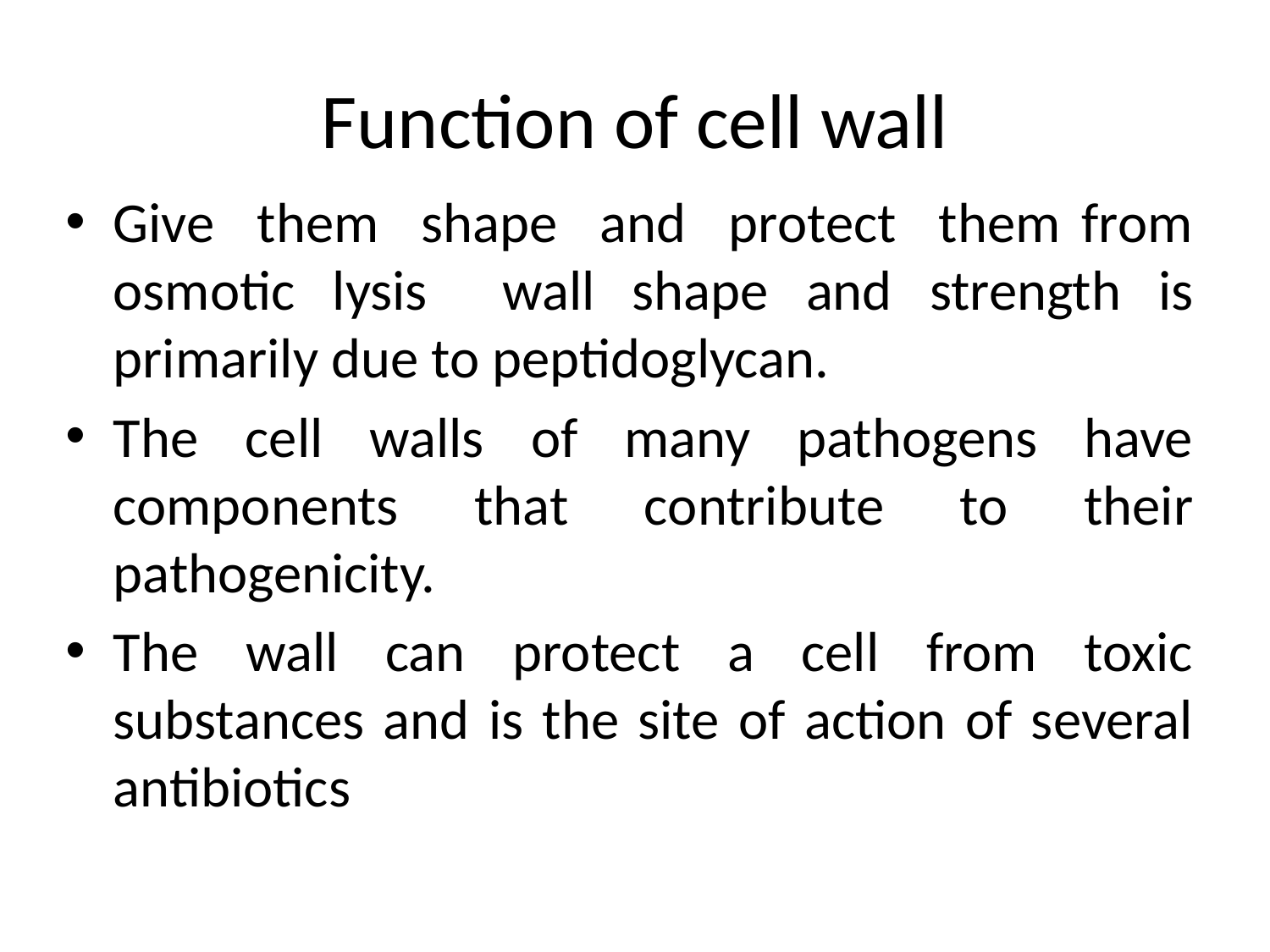

# Function of cell wall
Give  them  shape  and  protect  them from osmotic lysis  wall shape and strength is primarily due to peptidoglycan.
The cell walls of many pathogens have components that contribute to their pathogenicity.
The wall can protect a cell from toxic substances and is the site of action of several antibiotics